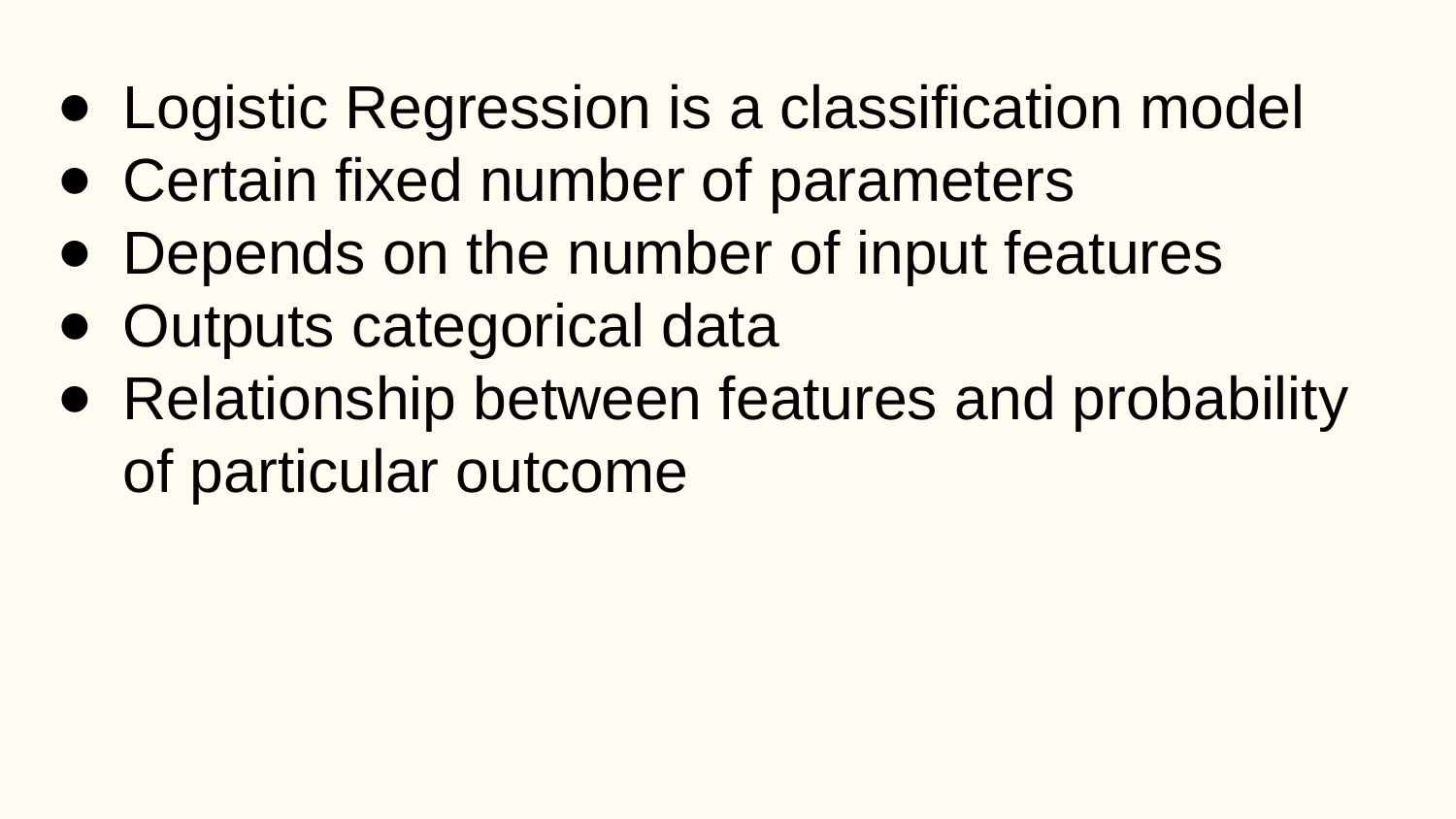

Logistic Regression is a classification model
Certain fixed number of parameters
Depends on the number of input features
Outputs categorical data
Relationship between features and probability of particular outcome